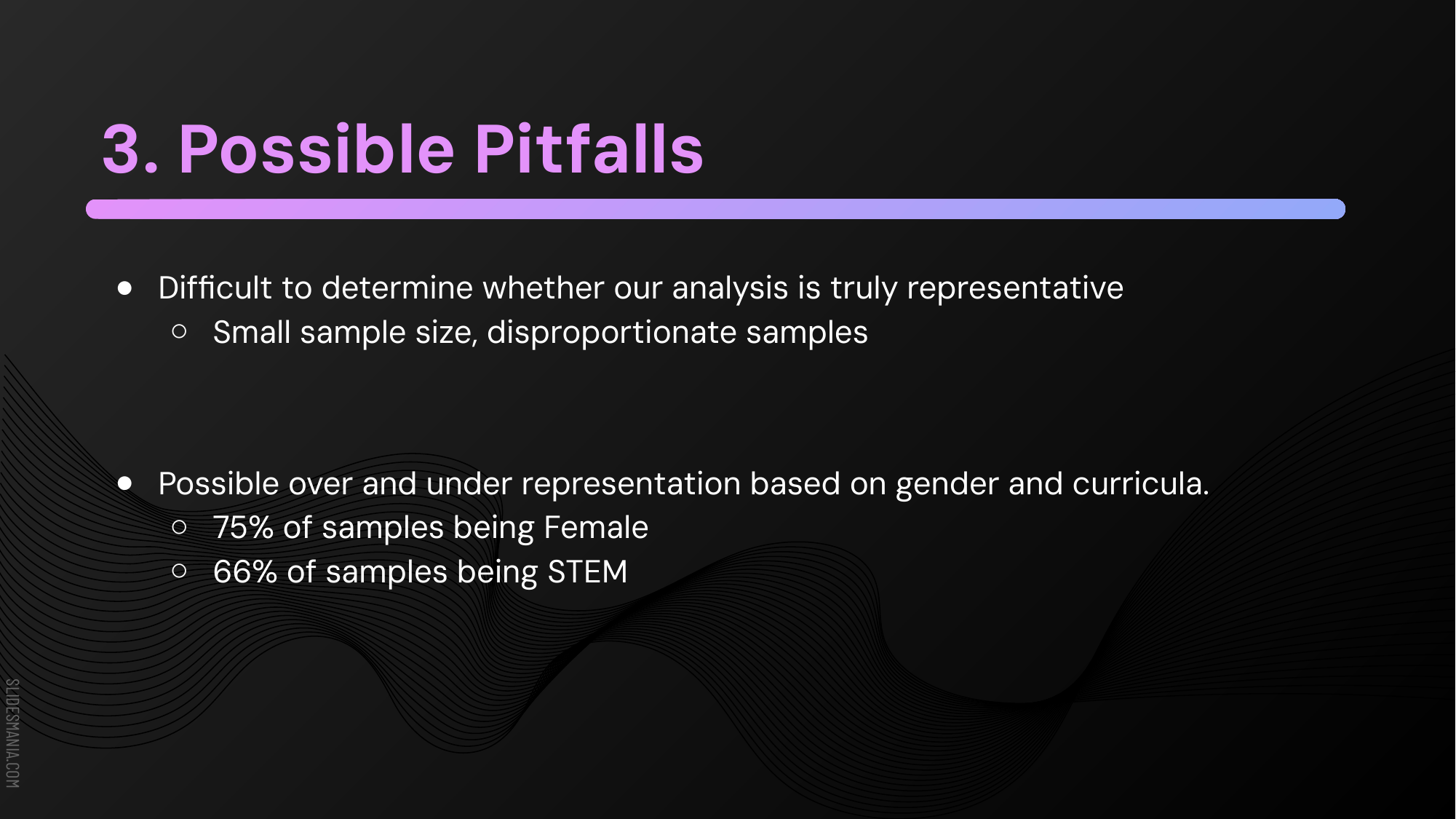

# 3. Possible Pitfalls

Difficult to determine whether our analysis is truly representative
Small sample size, disproportionate samples

Possible over and under representation based on gender and curricula.
75% of samples being Female
66% of samples being STEM